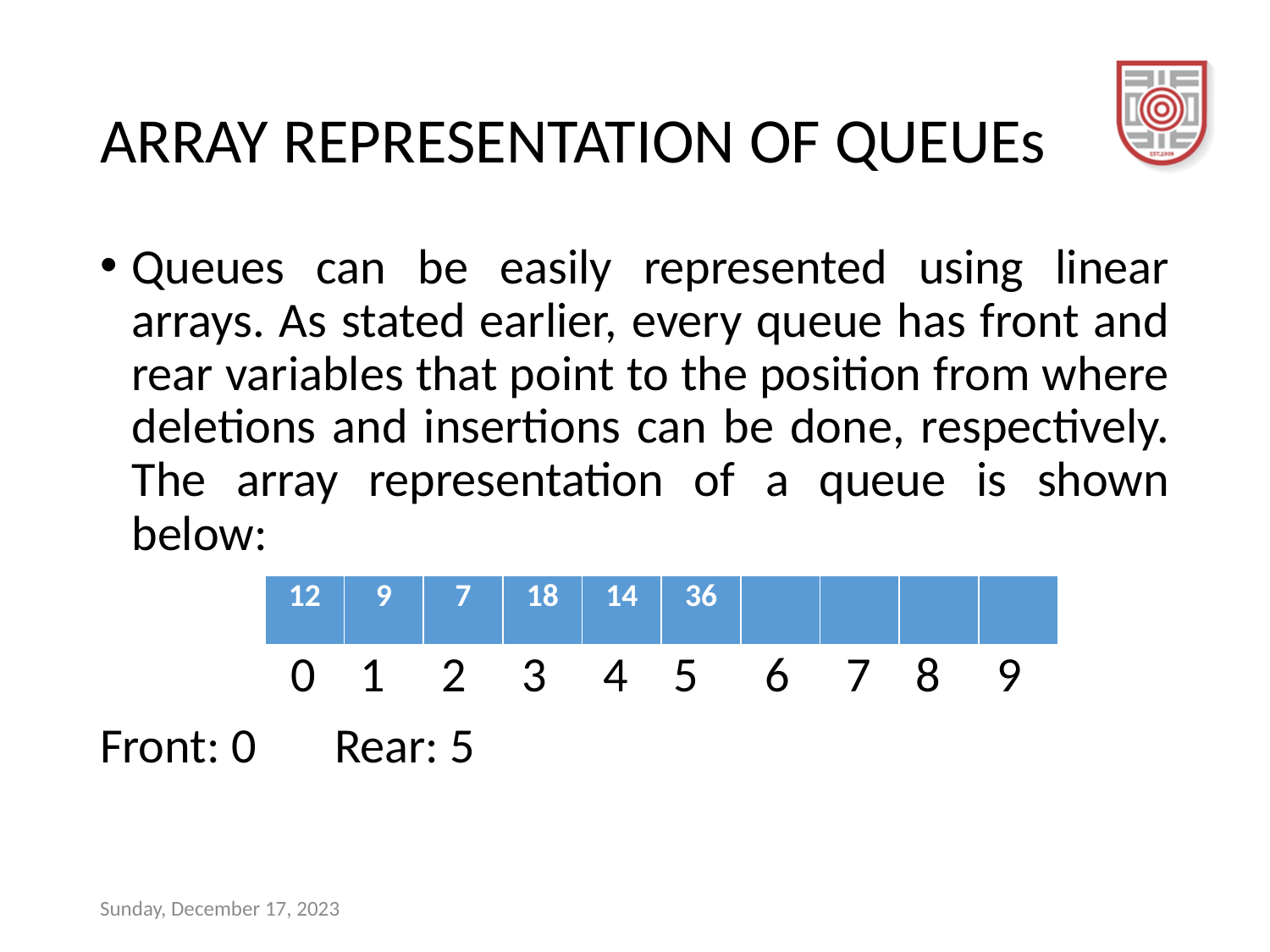

# ARRAY REPRESENTATION OF QUEUEs
Queues can be easily represented using linear arrays. As stated earlier, every queue has front and rear variables that point to the position from where deletions and insertions can be done, respectively. The array representation of a queue is shown below:

                 0    1     2     3     4    5      6     7    8     9
Front: 0       Rear: 5
| 12 | 9 | 7 | 18 | 14 | 36 |  |  |  |  |
| --- | --- | --- | --- | --- | --- | --- | --- | --- | --- |
Sunday, December 17, 2023